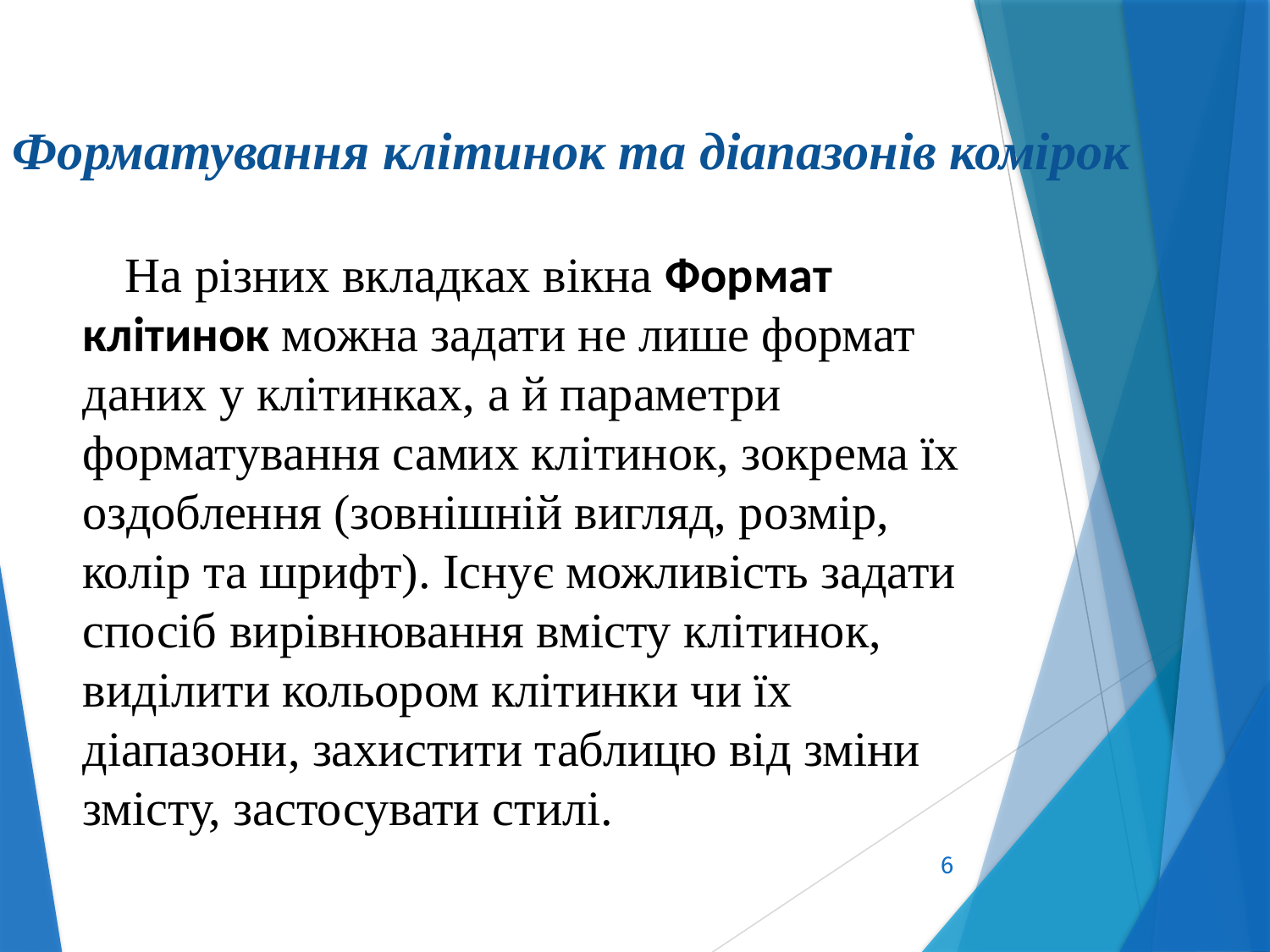

Форматування клітинок та діапазонів комірок
    На різних вкладках вікна Формат клітинок можна задати не лише формат даних у клітинках, а й параметри форматування самих клітинок, зокрема їх оздоблення (зовнішній вигляд, розмір, колір та шрифт). Існує можливість задати спосіб вирівнювання вмісту клітинок, виділити кольором клітинки чи їх діапазони, захистити таблицю від зміни змісту, застосувати стилі.
6